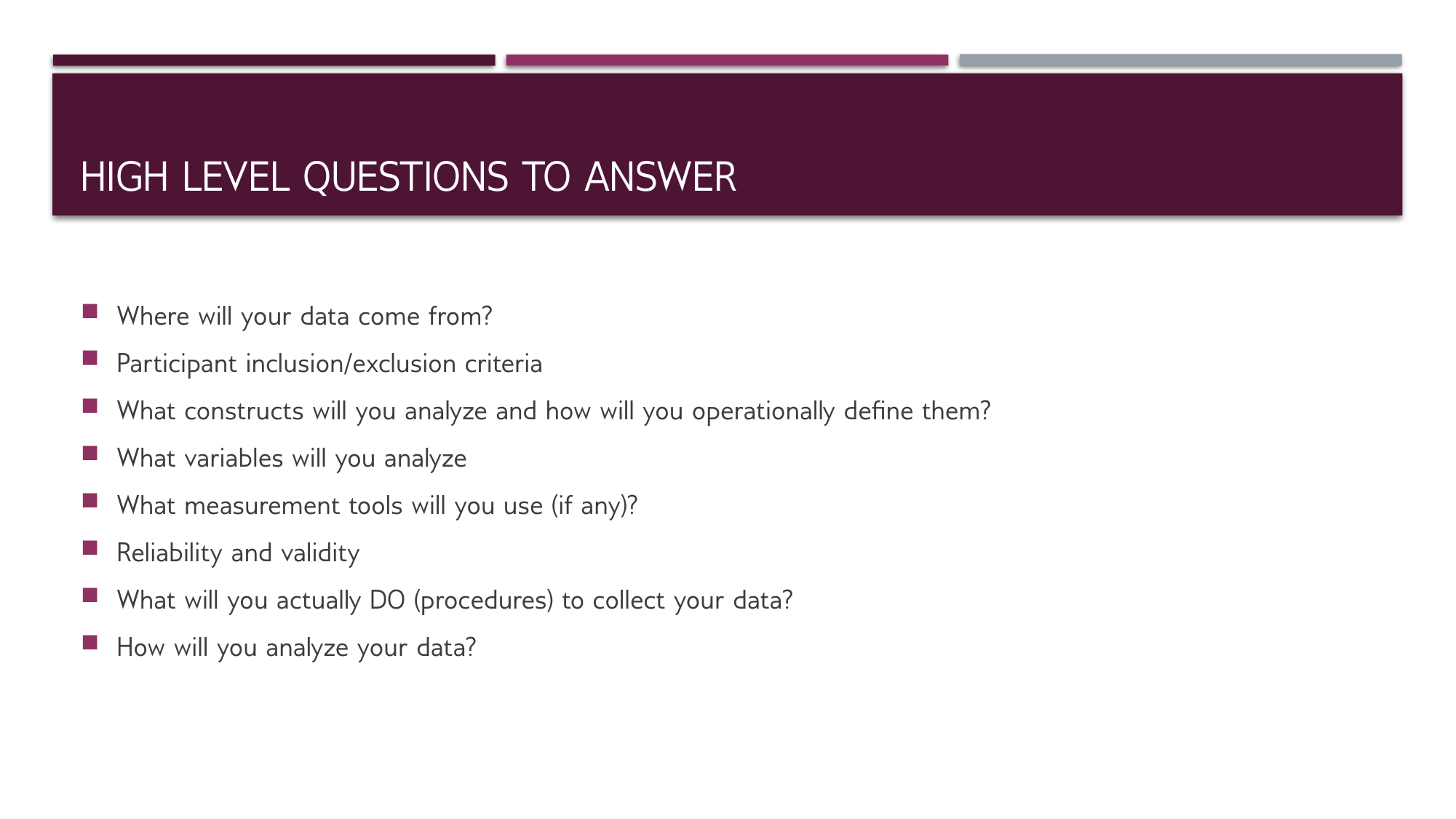

# High Level Questions to answer
Where will your data come from?
Participant inclusion/exclusion criteria
What constructs will you analyze and how will you operationally define them?
What variables will you analyze
What measurement tools will you use (if any)?
Reliability and validity
What will you actually DO (procedures) to collect your data?
How will you analyze your data?